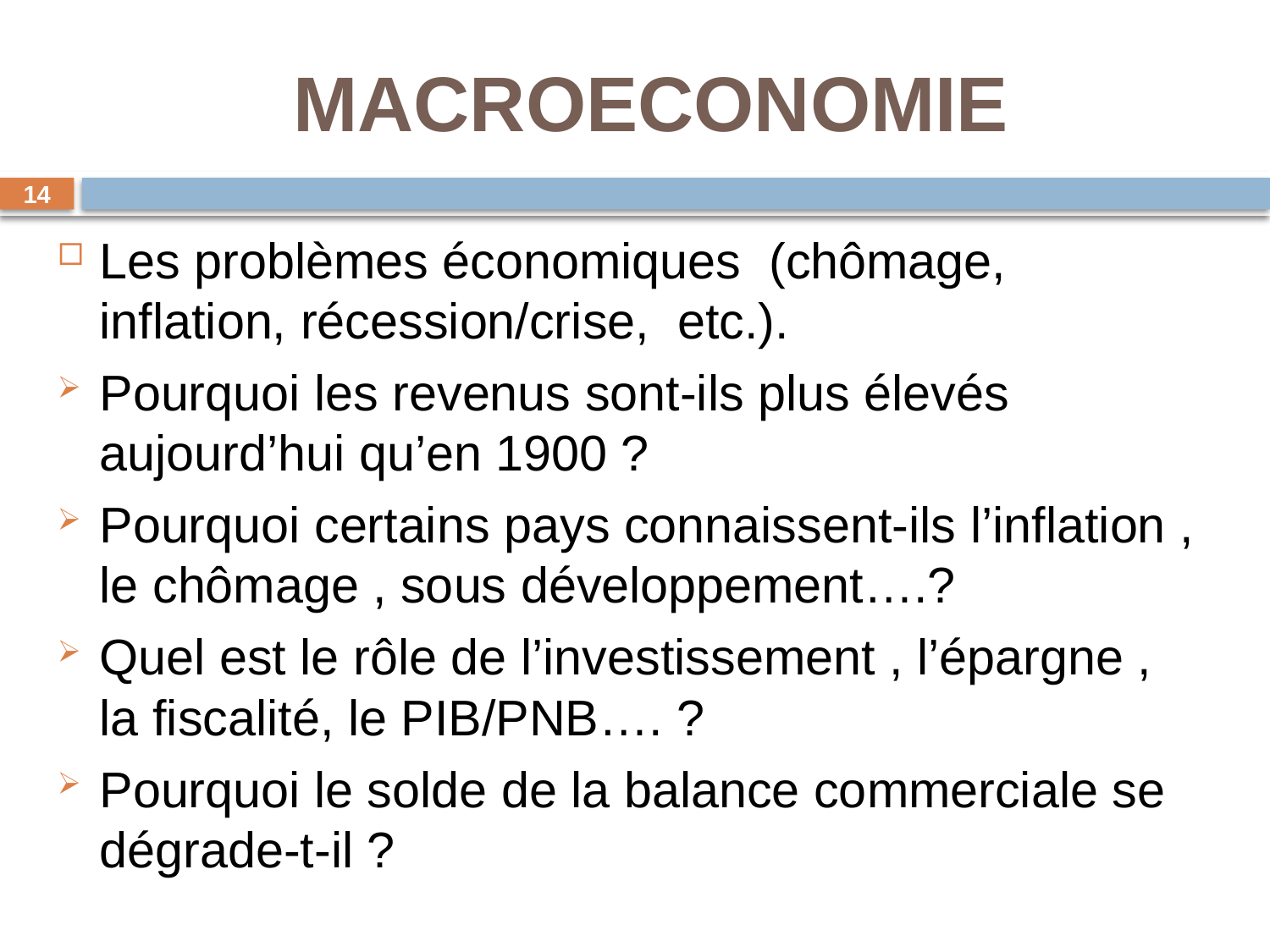

# MACROECONOMIE
14
Les problèmes économiques  (chômage, inflation, récession/crise,  etc.).
Pourquoi les revenus sont-ils plus élevés aujourd’hui qu’en 1900 ?
Pourquoi certains pays connaissent-ils l’inflation , le chômage , sous développement….?
Quel est le rôle de l’investissement , l’épargne , la fiscalité, le PIB/PNB…. ?
Pourquoi le solde de la balance commerciale se dégrade-t-il ?